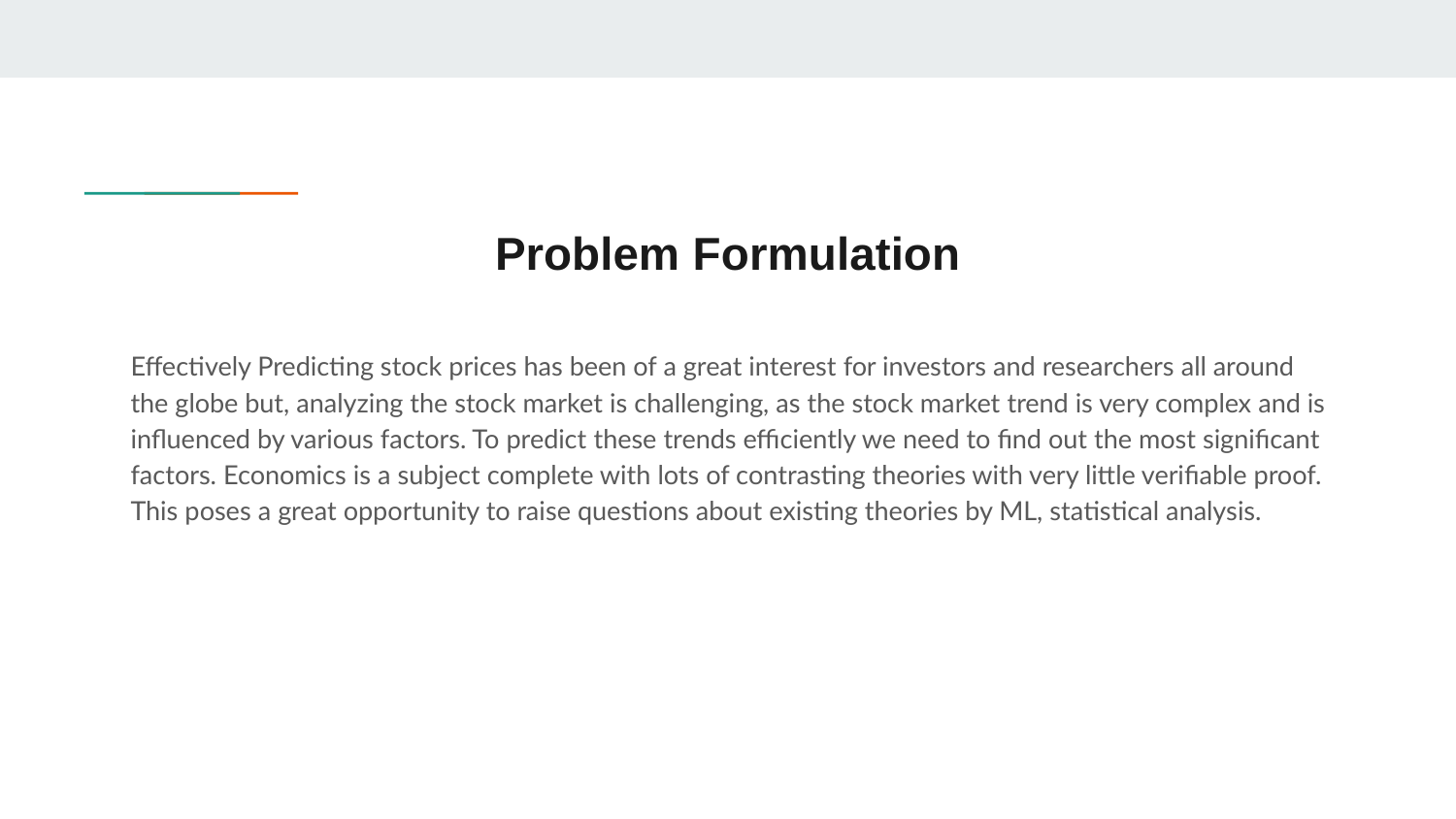

# Problem Formulation
Effectively Predicting stock prices has been of a great interest for investors and researchers all around the globe but, analyzing the stock market is challenging, as the stock market trend is very complex and is influenced by various factors. To predict these trends efficiently we need to find out the most significant factors. Economics is a subject complete with lots of contrasting theories with very little verifiable proof. This poses a great opportunity to raise questions about existing theories by ML, statistical analysis.